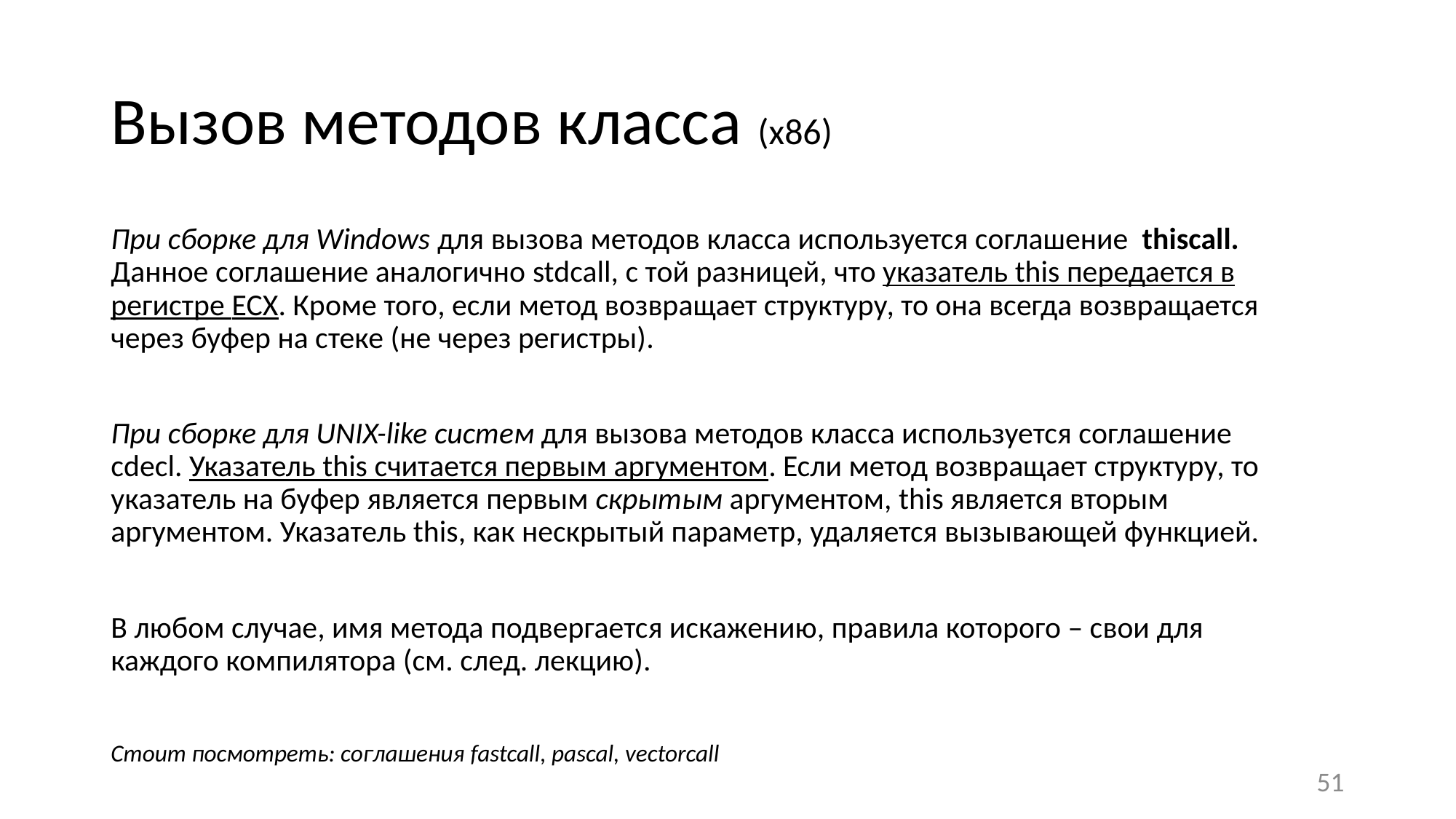

# Вызов методов класса (x86)
При сборке для Windows для вызова методов класса используется соглашение  thiscall. Данное соглашение аналогично stdcall, с той разницей, что указатель this передается в регистре ECX. Кроме того, если метод возвращает структуру, то она всегда возвращается через буфер на стеке (не через регистры).

При сборке для UNIX-like систем для вызова методов класса используется соглашение cdecl. Указатель this считается первым аргументом. Если метод возвращает структуру, то указатель на буфер является первым скрытым аргументом, this является вторым аргументом. Указатель this, как нескрытый параметр, удаляется вызывающей функцией.

В любом случае, имя метода подвергается искажению, правила которого – свои для каждого компилятора (см. след. лекцию).

Стоит посмотреть: соглашения fastcall, pascal, vectorcall

51